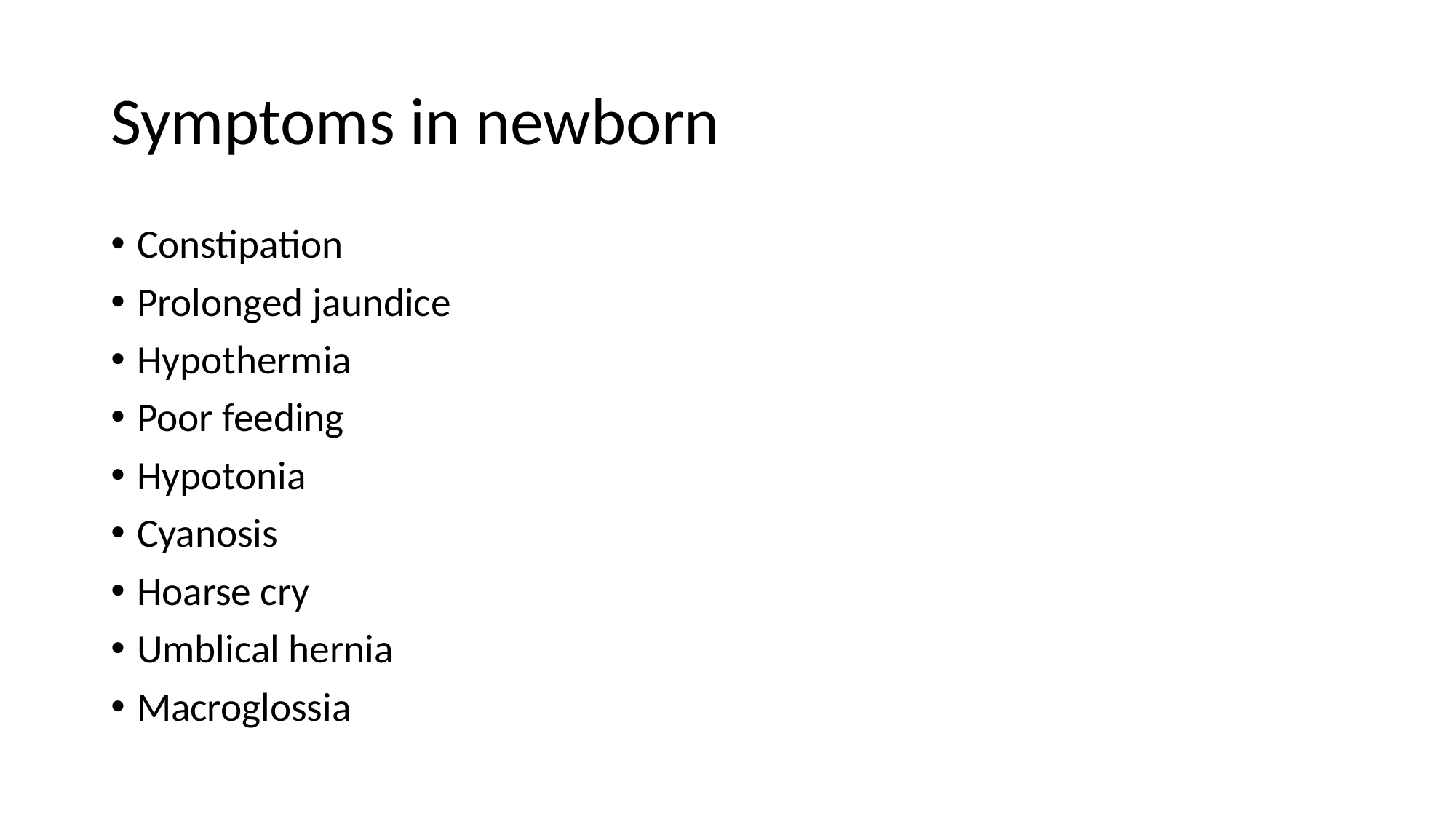

# Symptoms in newborn
Constipation
Prolonged jaundice
Hypothermia
Poor feeding
Hypotonia
Cyanosis
Hoarse cry
Umblical hernia
Macroglossia